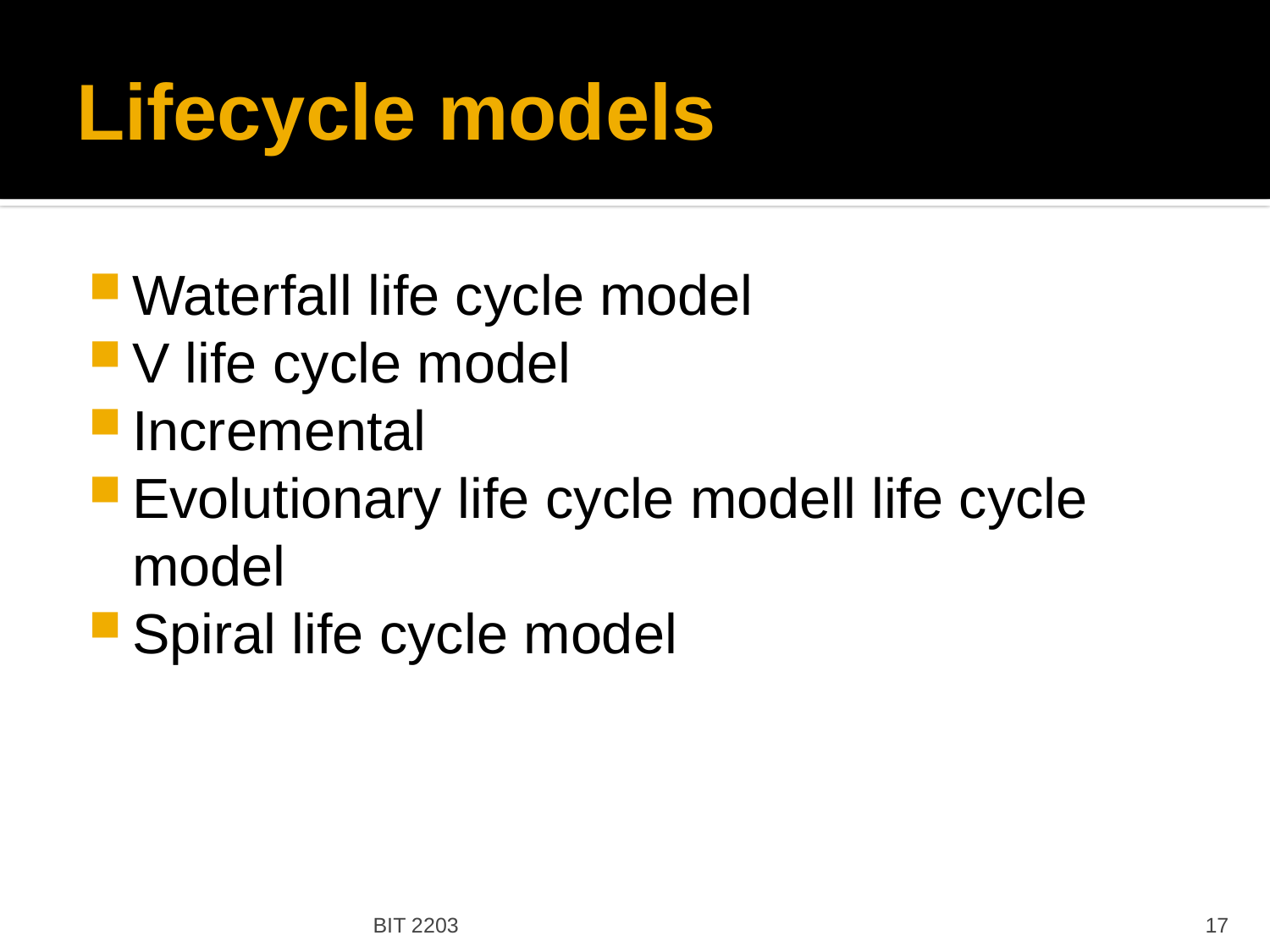

# Lifecycle models
Waterfall life cycle model
V life cycle model
Incremental
Evolutionary life cycle modell life cycle model
Spiral life cycle model
BIT 2203
17